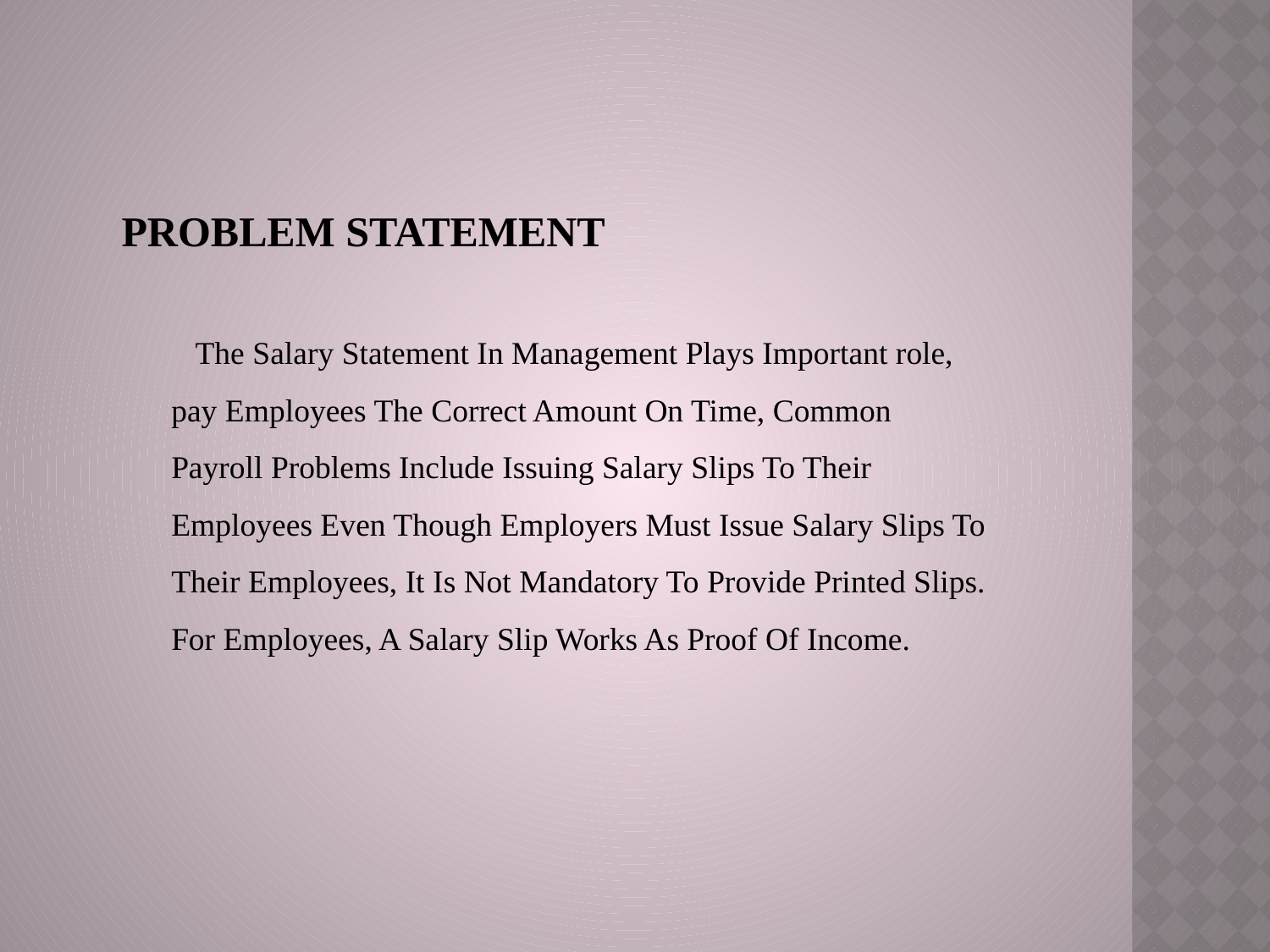

PROBLEM STATEMENT
   The Salary Statement In Management Plays Important role, pay Employees The Correct Amount On Time, Common  Payroll Problems Include Issuing Salary Slips To Their Employees Even Though Employers Must Issue Salary Slips To Their Employees, It Is Not Mandatory To Provide Printed Slips. For Employees, A Salary Slip Works As Proof Of Income.